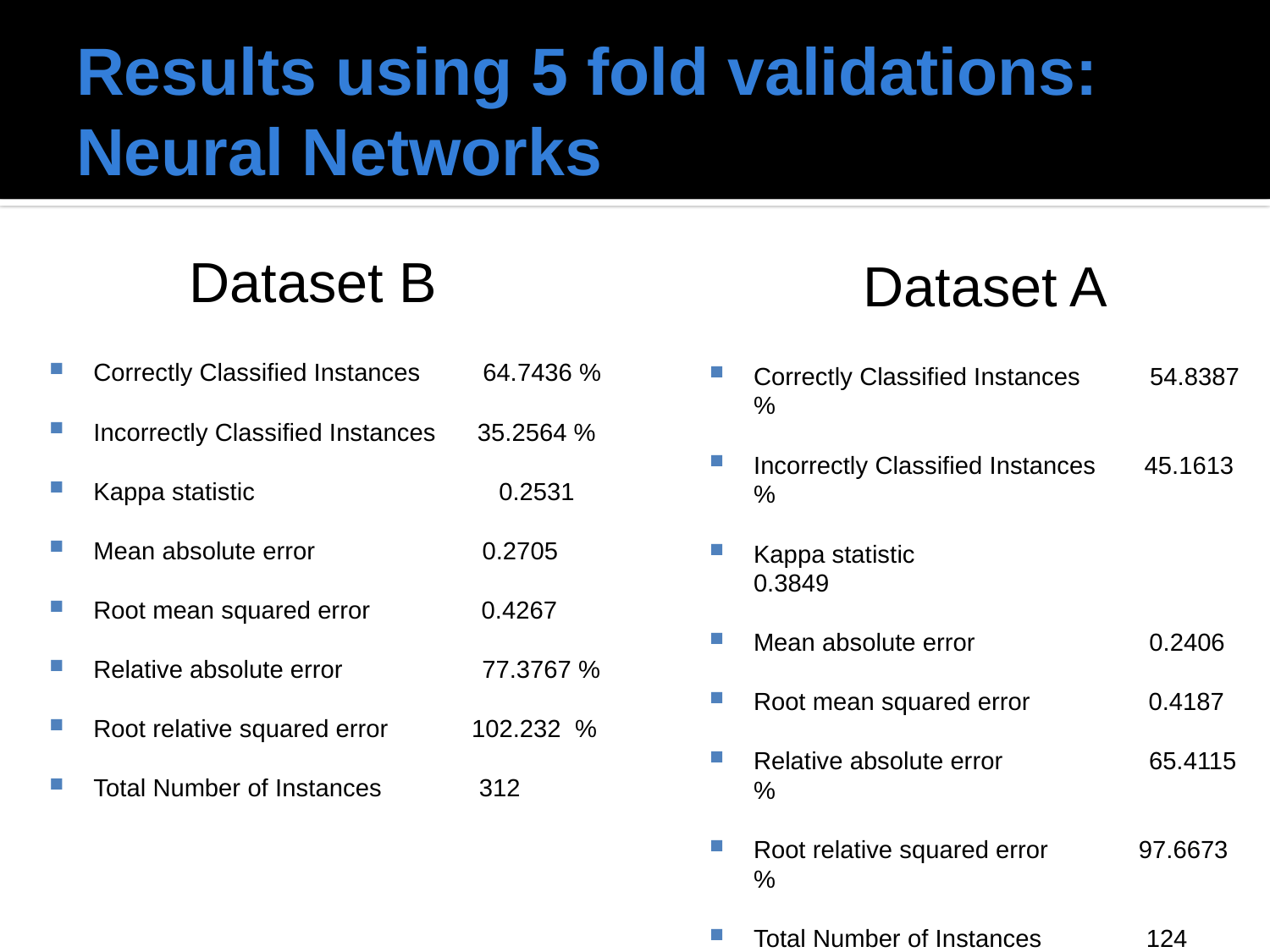

# Results using 5 fold validations: Neural Networks
Dataset B

Dataset A

Correctly Classified Instances         64.7436 %

Incorrectly Classified Instances      35.2564 %

Kappa statistic                                   0.2531

Mean absolute error                        0.2705

Root mean squared error                0.4267

Relative absolute error                    77.3767 %

Root relative squared error            102.232  %

Total Number of Instances              312
Correctly Classified Instances          54.8387 %

Incorrectly Classified Instances       45.1613 %

Kappa statistic                                    0.3849

Mean absolute error                         0.2406

Root mean squared error                 0.4187

Relative absolute error                     65.4115 %

Root relative squared error             97.6673 %

Total Number of Instances               124